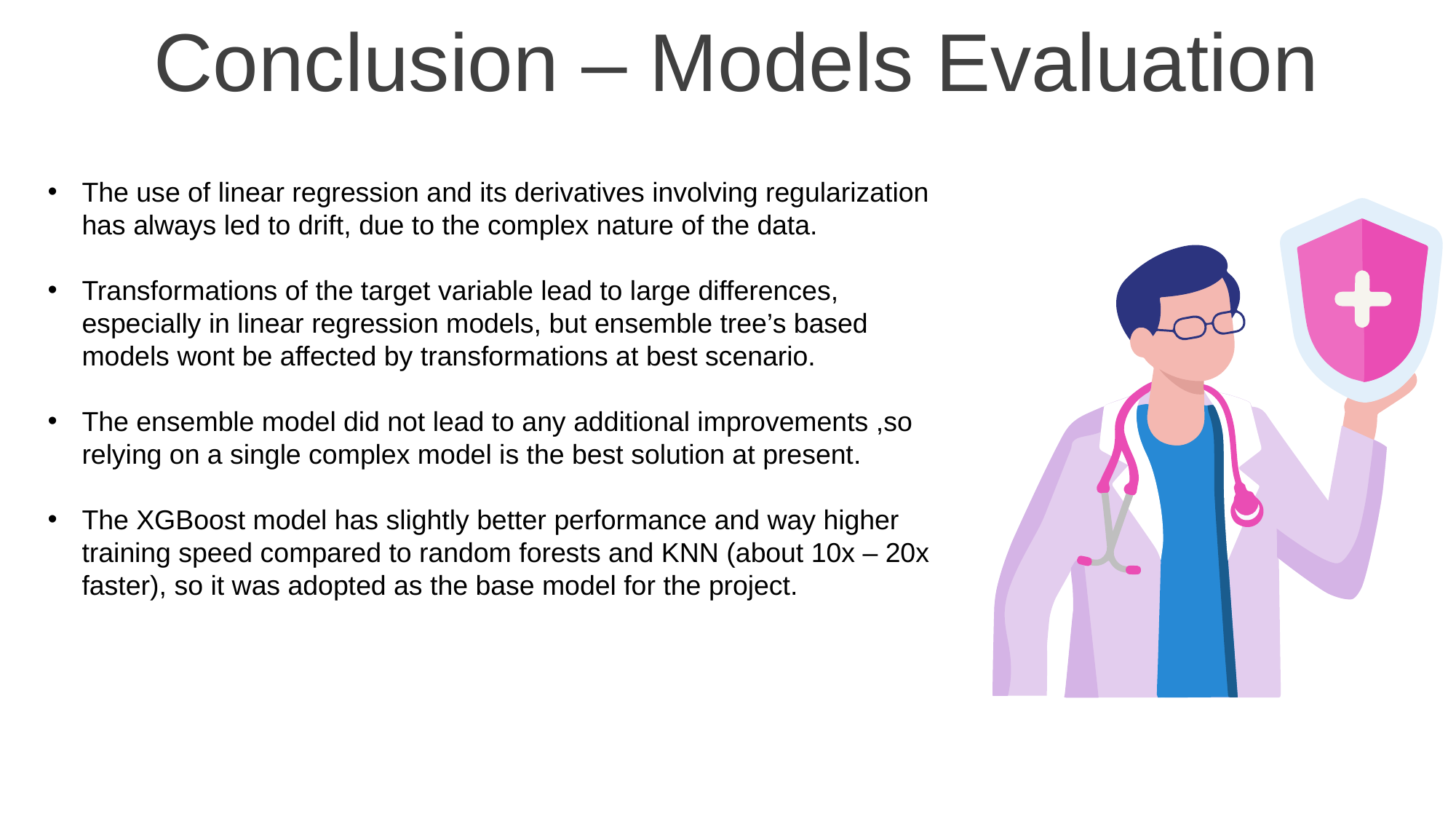

Conclusion – Models Evaluation
The use of linear regression and its derivatives involving regularization has always led to drift, due to the complex nature of the data.

Transformations of the target variable lead to large differences, especially in linear regression models, but ensemble tree’s based models wont be affected by transformations at best scenario.

The ensemble model did not lead to any additional improvements ,so relying on a single complex model is the best solution at present.

The XGBoost model has slightly better performance and way higher training speed compared to random forests and KNN (about 10x – 20x faster), so it was adopted as the base model for the project.